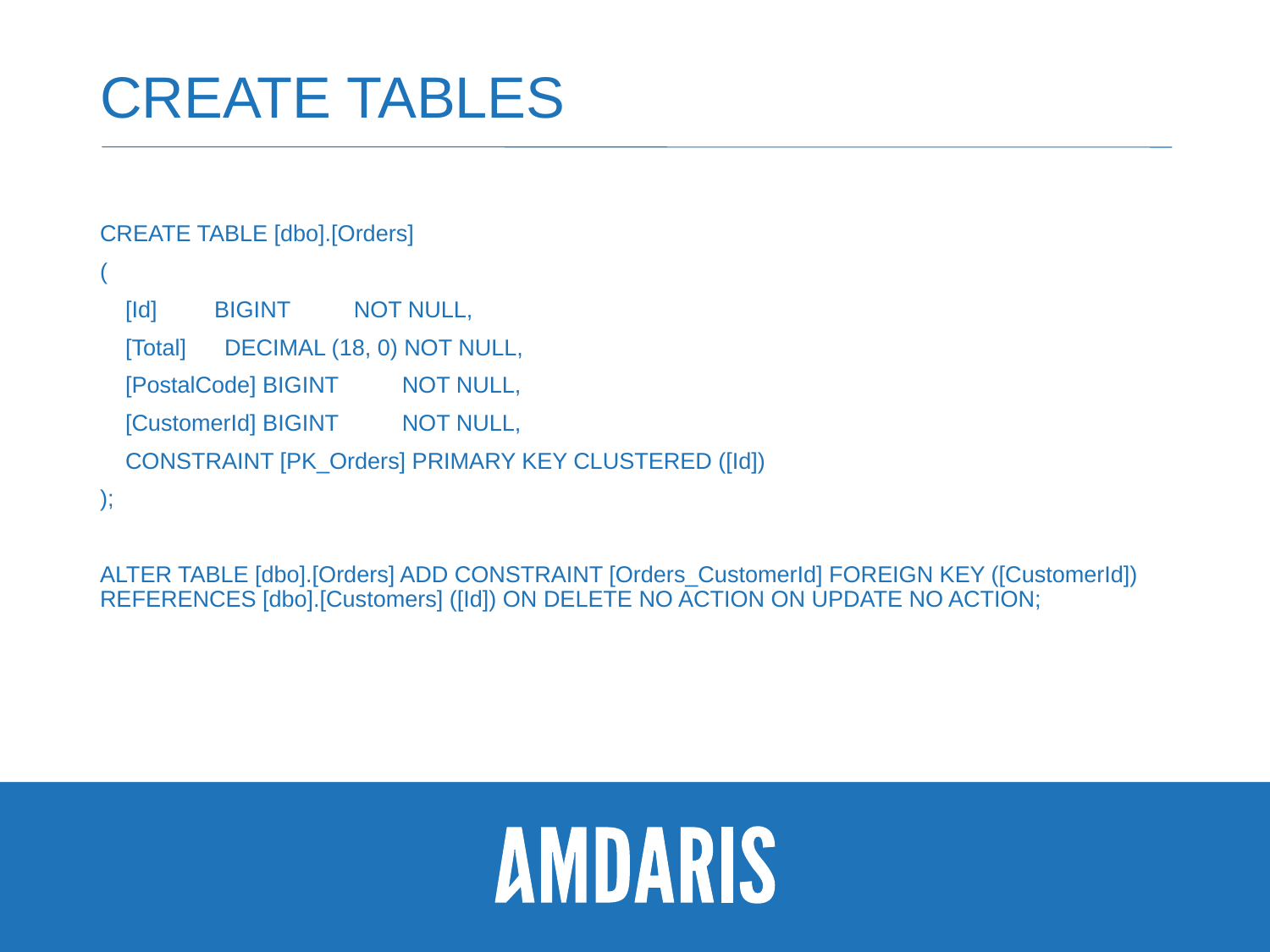

# Create Tables

CREATE TABLE [dbo].[Orders]
(
    [Id]         BIGINT          NOT NULL,
    [Total]      DECIMAL (18, 0) NOT NULL,
    [PostalCode] BIGINT          NOT NULL,
    [CustomerId] BIGINT          NOT NULL,
    CONSTRAINT [PK_Orders] PRIMARY KEY CLUSTERED ([Id])
);

ALTER TABLE [dbo].[Orders] ADD CONSTRAINT [Orders_CustomerId] FOREIGN KEY ([CustomerId]) REFERENCES [dbo].[Customers] ([Id]) ON DELETE NO ACTION ON UPDATE NO ACTION;